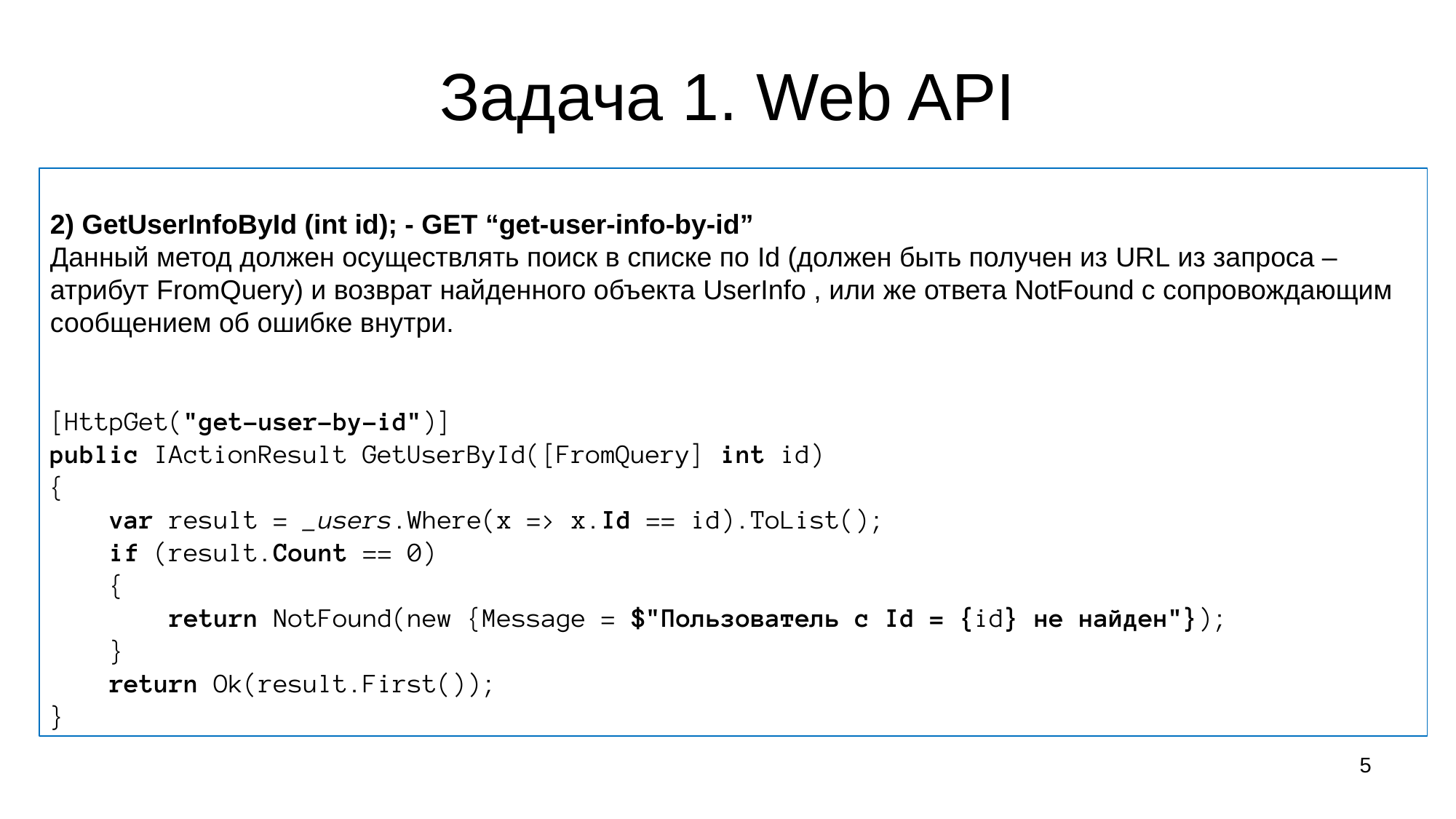

# Задача 1. Web API

2) GetUserInfoById (int id); - GET “get-user-info-by-id”
Данный метод должен осуществлять поиск в списке по Id (должен быть получен из URL из запроса – атрибут FromQuery) и возврат найденного объекта UserInfo , или же ответа NotFound с сопровождающим сообщением об ошибке внутри.

[HttpGet("get-user-by-id")]
public IActionResult GetUserById([FromQuery] int id)
{
    var result = _users.Where(x => x.Id == id).ToList();
    if (result.Count == 0)
    {
        return NotFound(new {Message = $"Пользователь с Id = {id} не найден"});
    }
    return Ok(result.First());
}
5